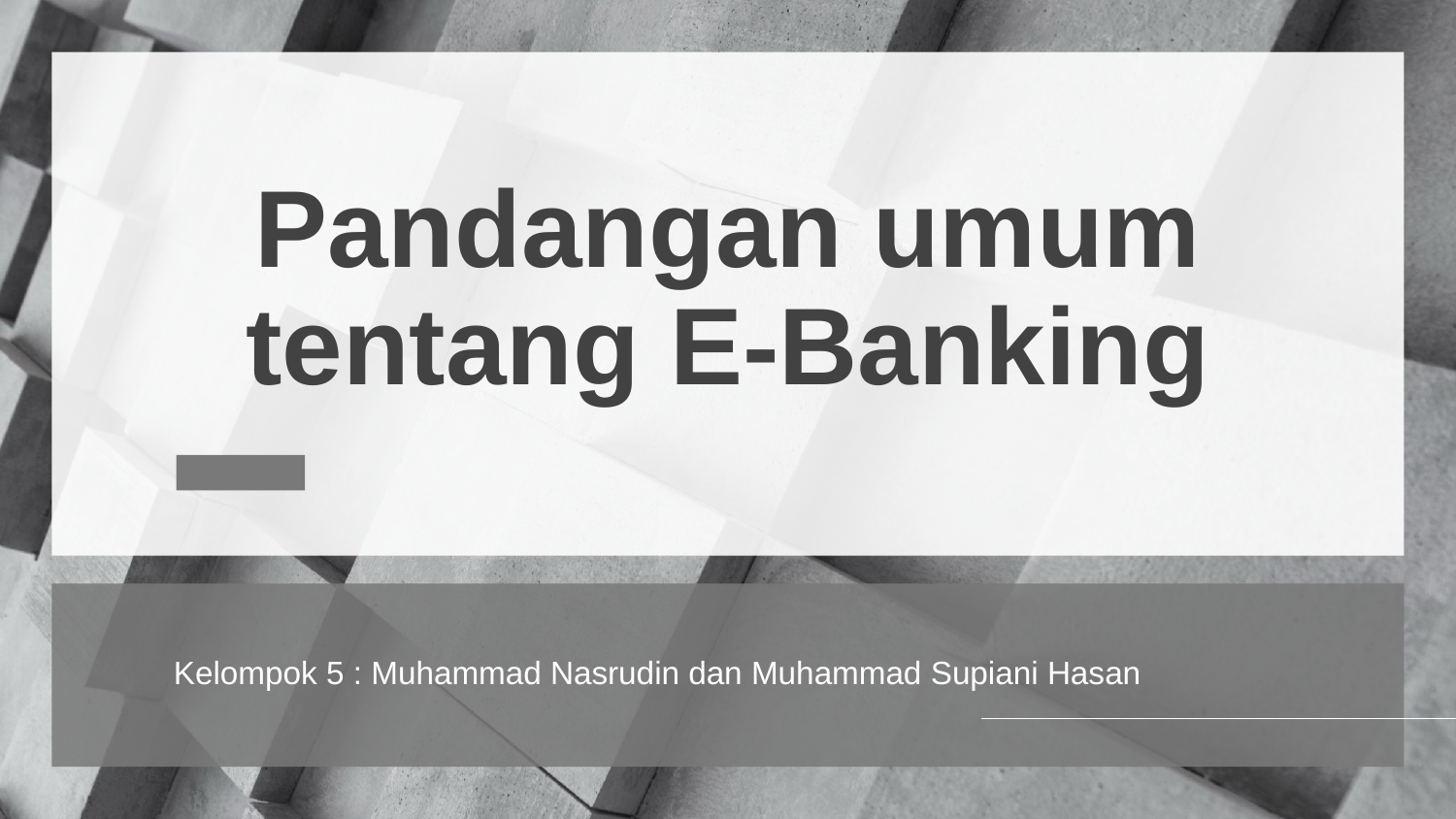

# Pandangan umum tentang E-Banking

Kelompok 5 : Muhammad Nasrudin dan Muhammad Supiani Hasan